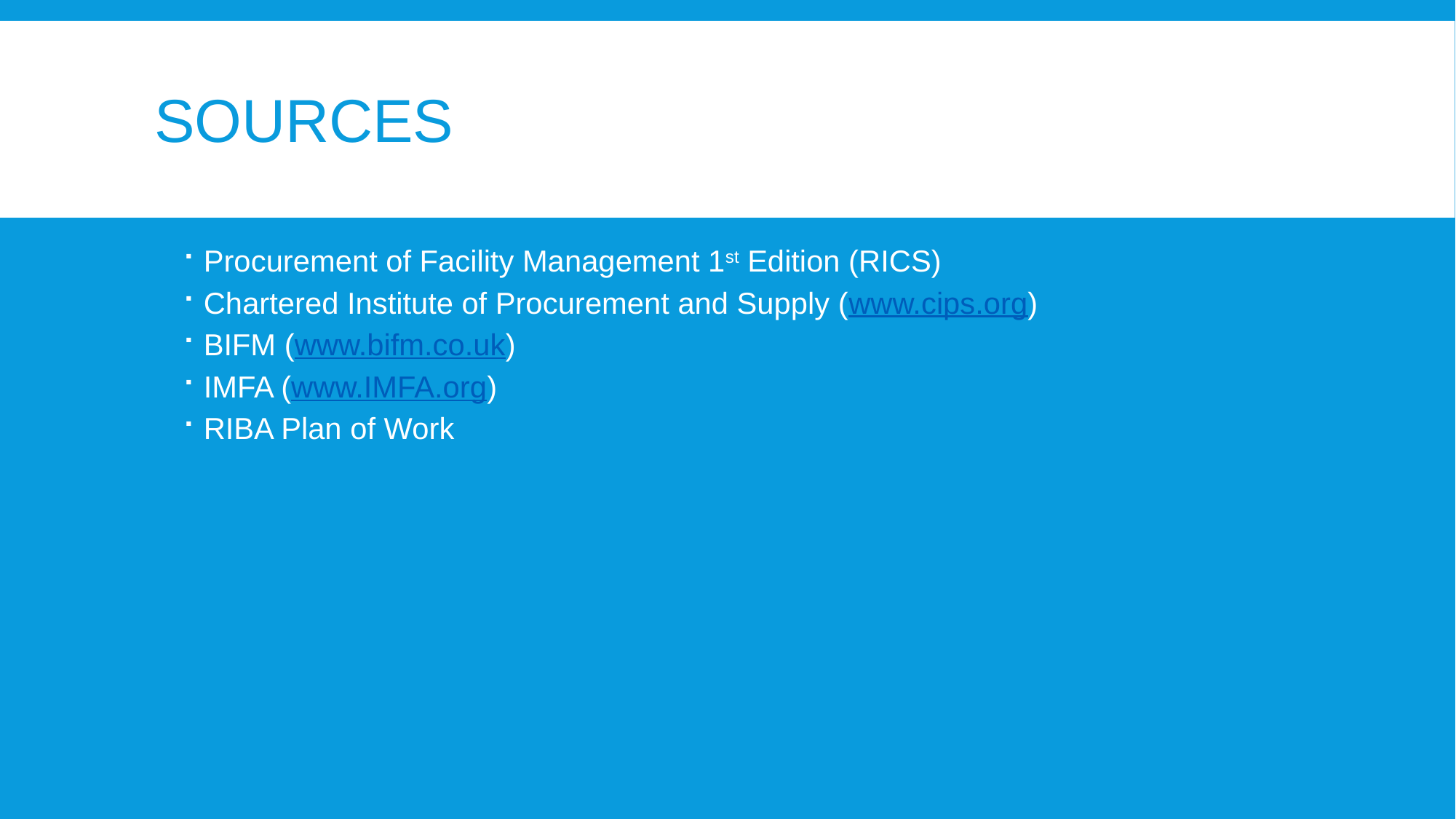

# sources
Procurement of Facility Management 1st Edition (RICS)
Chartered Institute of Procurement and Supply (www.cips.org)
BIFM (www.bifm.co.uk)
IMFA (www.IMFA.org)
RIBA Plan of Work